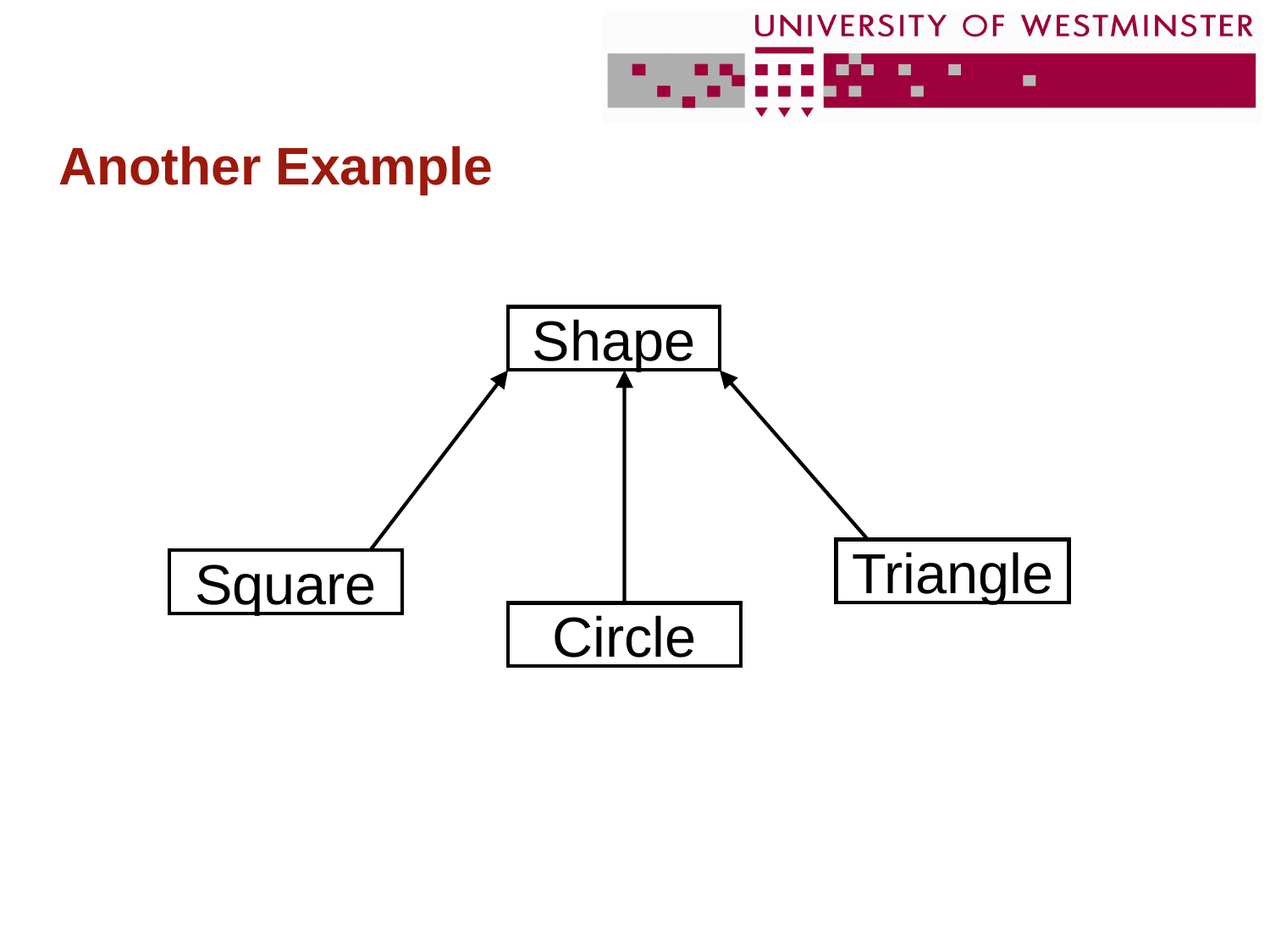

# Another Example
Shape

Triangle
Square
Circle